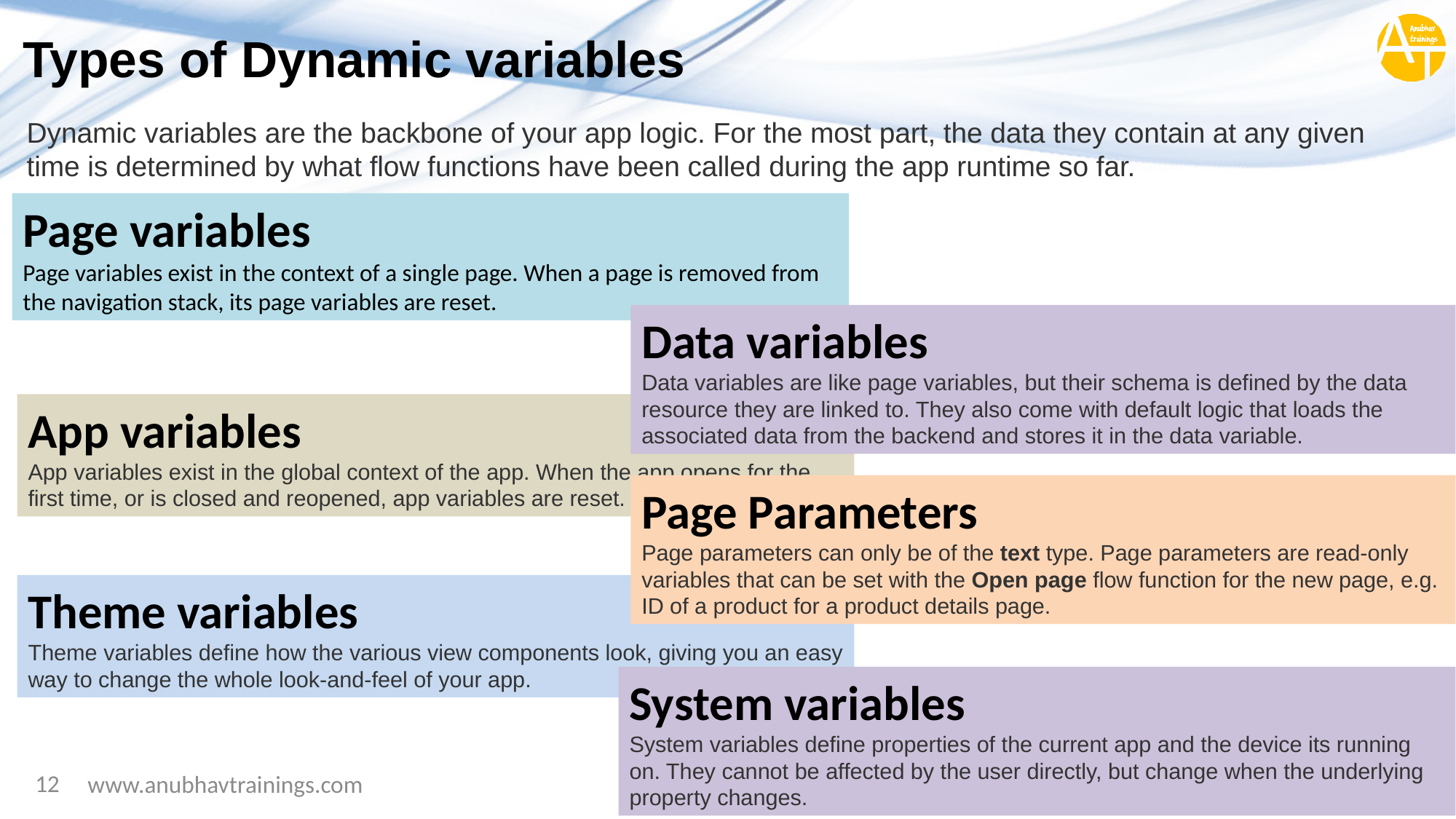

# Types of Dynamic variables
Dynamic variables are the backbone of your app logic. For the most part, the data they contain at any given time is determined by what flow functions have been called during the app runtime so far.
Page variables
Page variables exist in the context of a single page. When a page is removed from the navigation stack, its page variables are reset.
Data variables
Data variables are like page variables, but their schema is defined by the data resource they are linked to. They also come with default logic that loads the associated data from the backend and stores it in the data variable.
App variables
App variables exist in the global context of the app. When the app opens for the first time, or is closed and reopened, app variables are reset.
Page Parameters
Page parameters can only be of the text type. Page parameters are read-only variables that can be set with the Open page flow function for the new page, e.g. ID of a product for a product details page.
Theme variables
Theme variables define how the various view components look, giving you an easy way to change the whole look-and-feel of your app.
System variables
System variables define properties of the current app and the device its running on. They cannot be affected by the user directly, but change when the underlying property changes.
12
www.anubhavtrainings.com